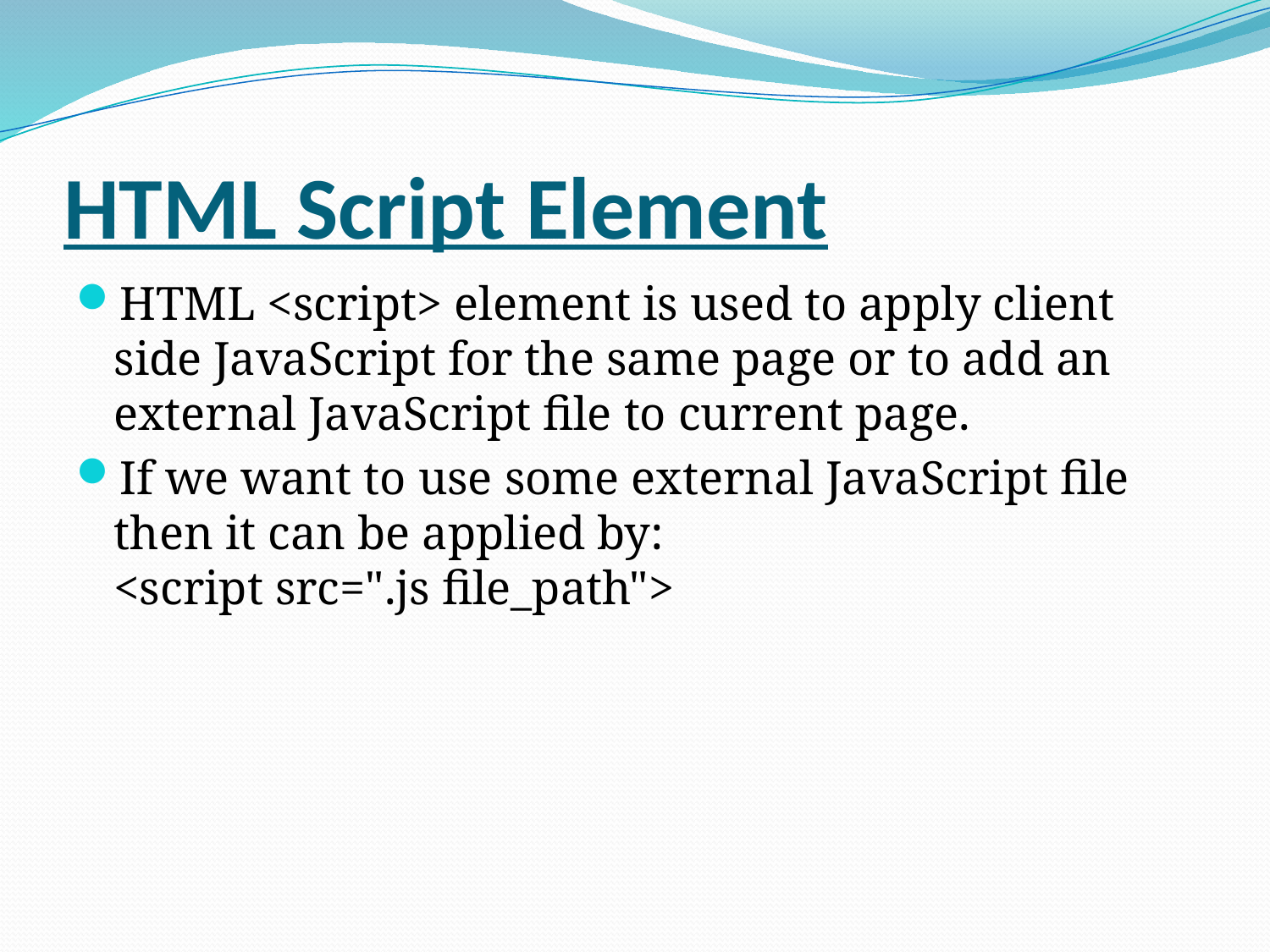

# HTML Script Element
HTML <script> element is used to apply client side JavaScript for the same page or to add an external JavaScript file to current page.
If we want to use some external JavaScript file then it can be applied by: <script src=".js file_path">